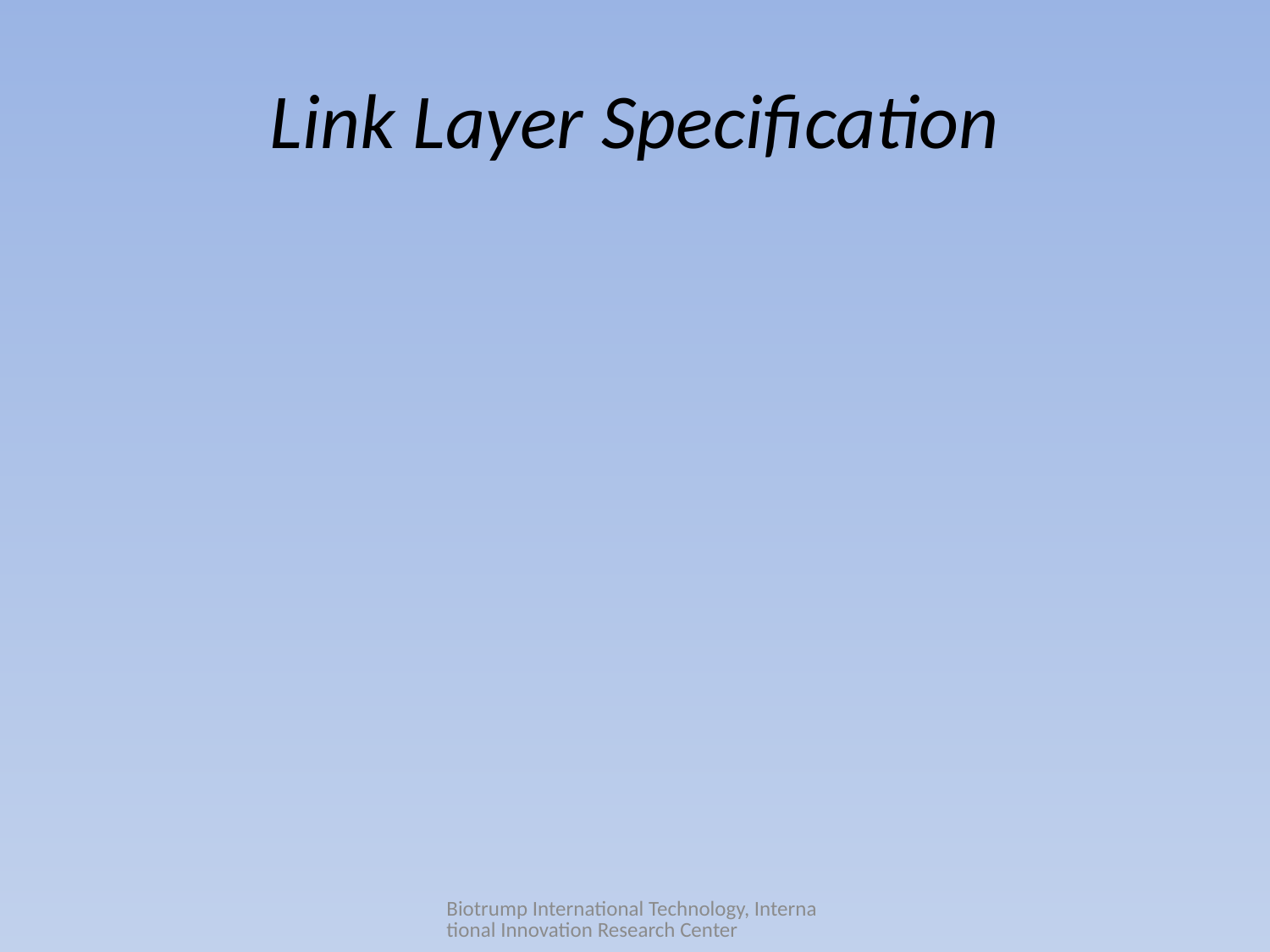

# Link Layer Specification

Biotrump International Technology, International Innovation Research Center